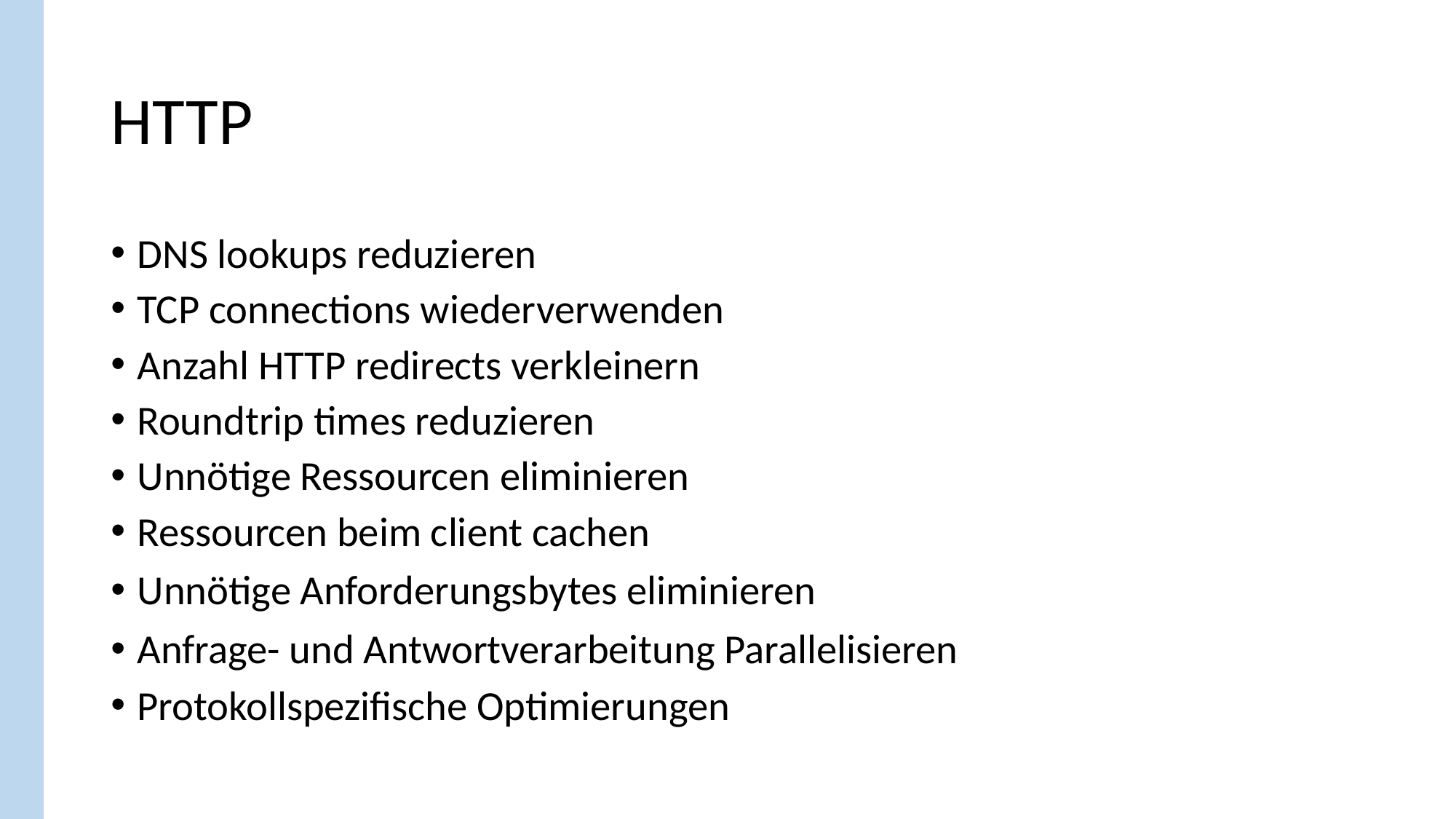

# HTTP
DNS lookups reduzieren
TCP connections wiederverwenden
Anzahl HTTP redirects verkleinern
Roundtrip times reduzieren
Unnötige Ressourcen eliminieren
Ressourcen beim client cachen
Unnötige Anforderungsbytes eliminieren
Anfrage- und Antwortverarbeitung Parallelisieren
Protokollspezifische Optimierungen